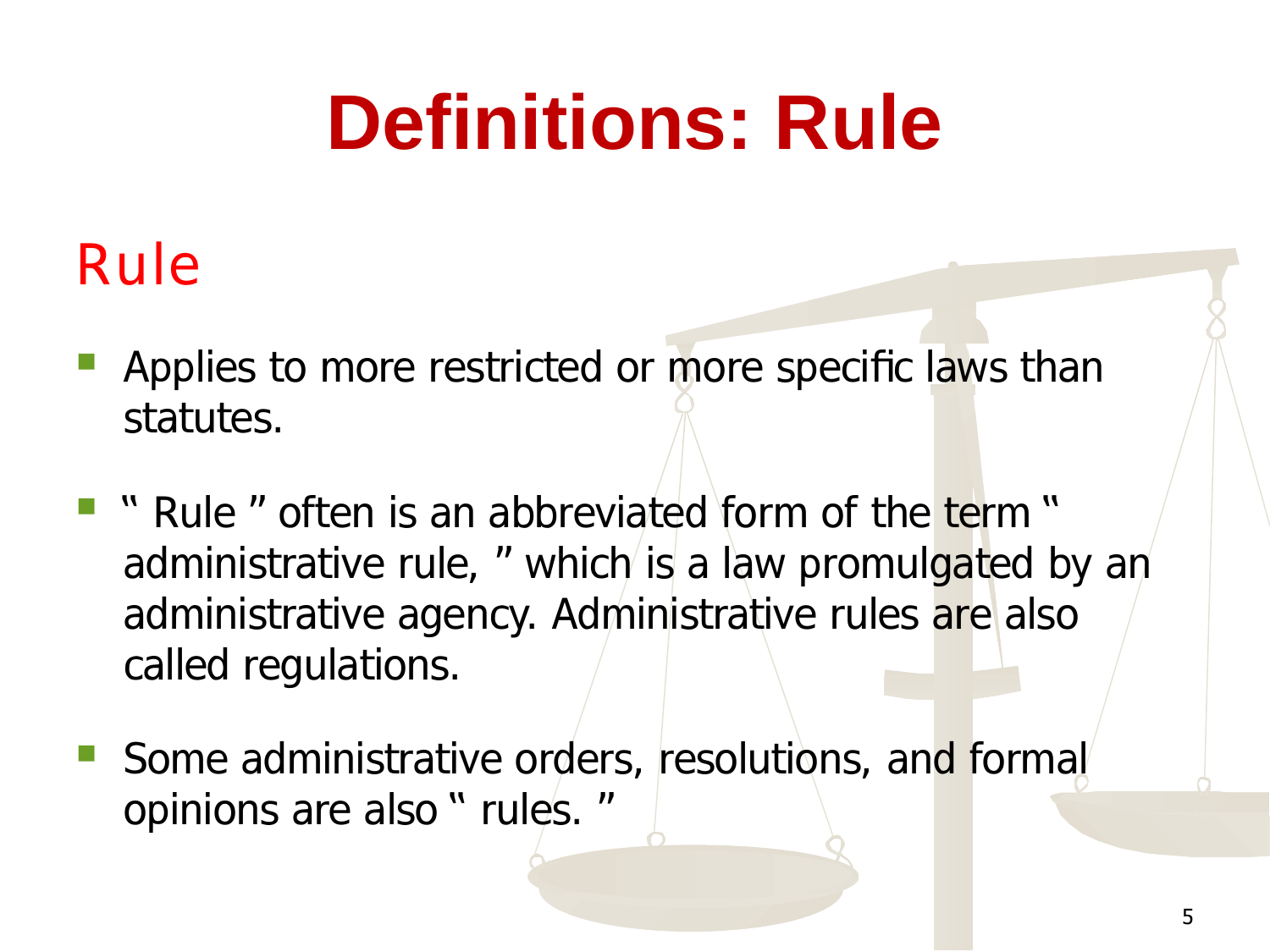

# Definitions: Rule
Rule
Applies to more restricted or more specific laws than statutes.
“ Rule ” often is an abbreviated form of the term “ administrative rule, ” which is a law promulgated by an administrative agency. Administrative rules are also called regulations.
Some administrative orders, resolutions, and formal opinions are also “ rules. ”

5